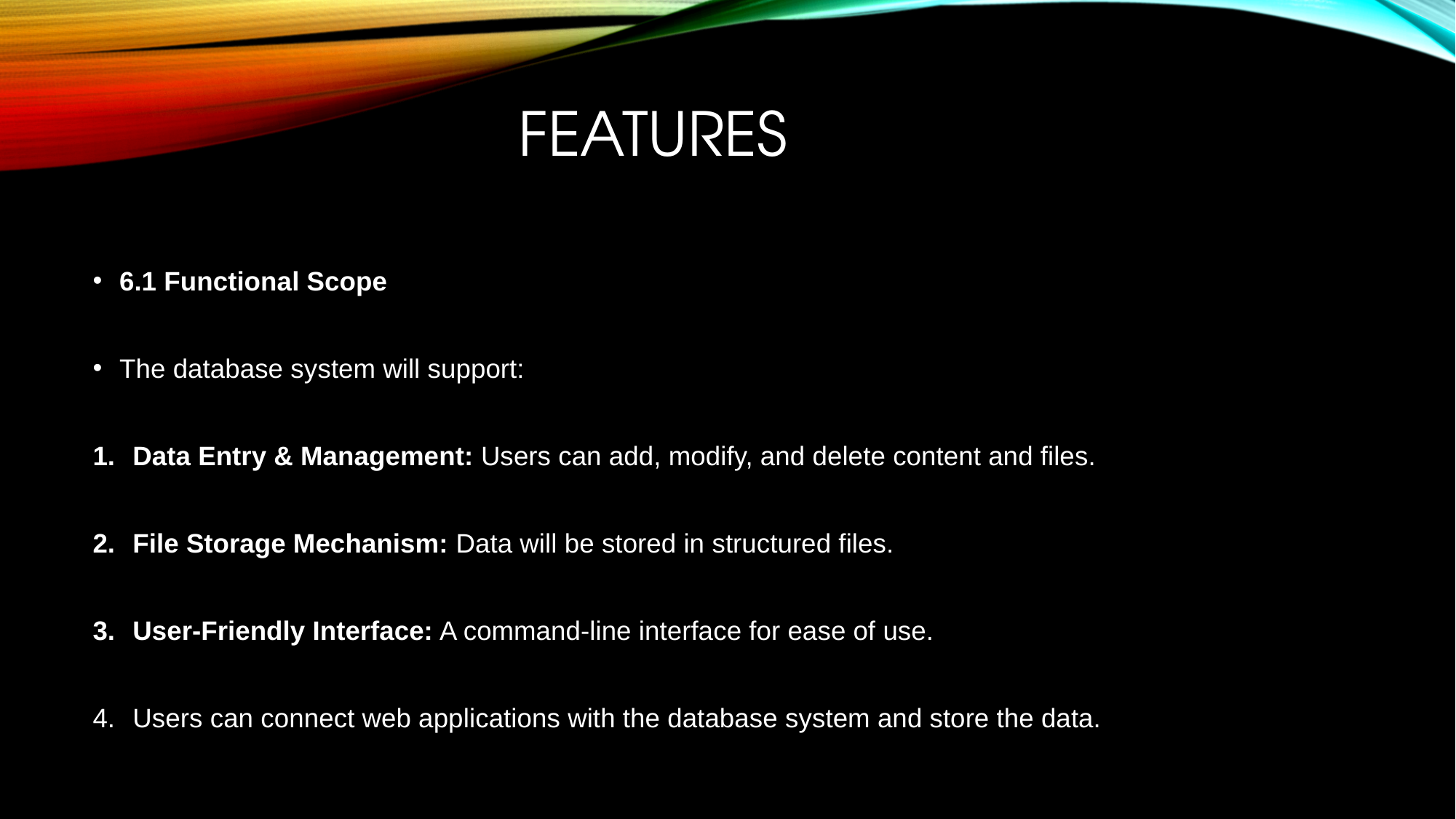

# FEATURES
6.1 Functional Scope

The database system will support:

Data Entry & Management: Users can add, modify, and delete content and files.

File Storage Mechanism: Data will be stored in structured files.

User-Friendly Interface: A command-line interface for ease of use.

Users can connect web applications with the database system and store the data.